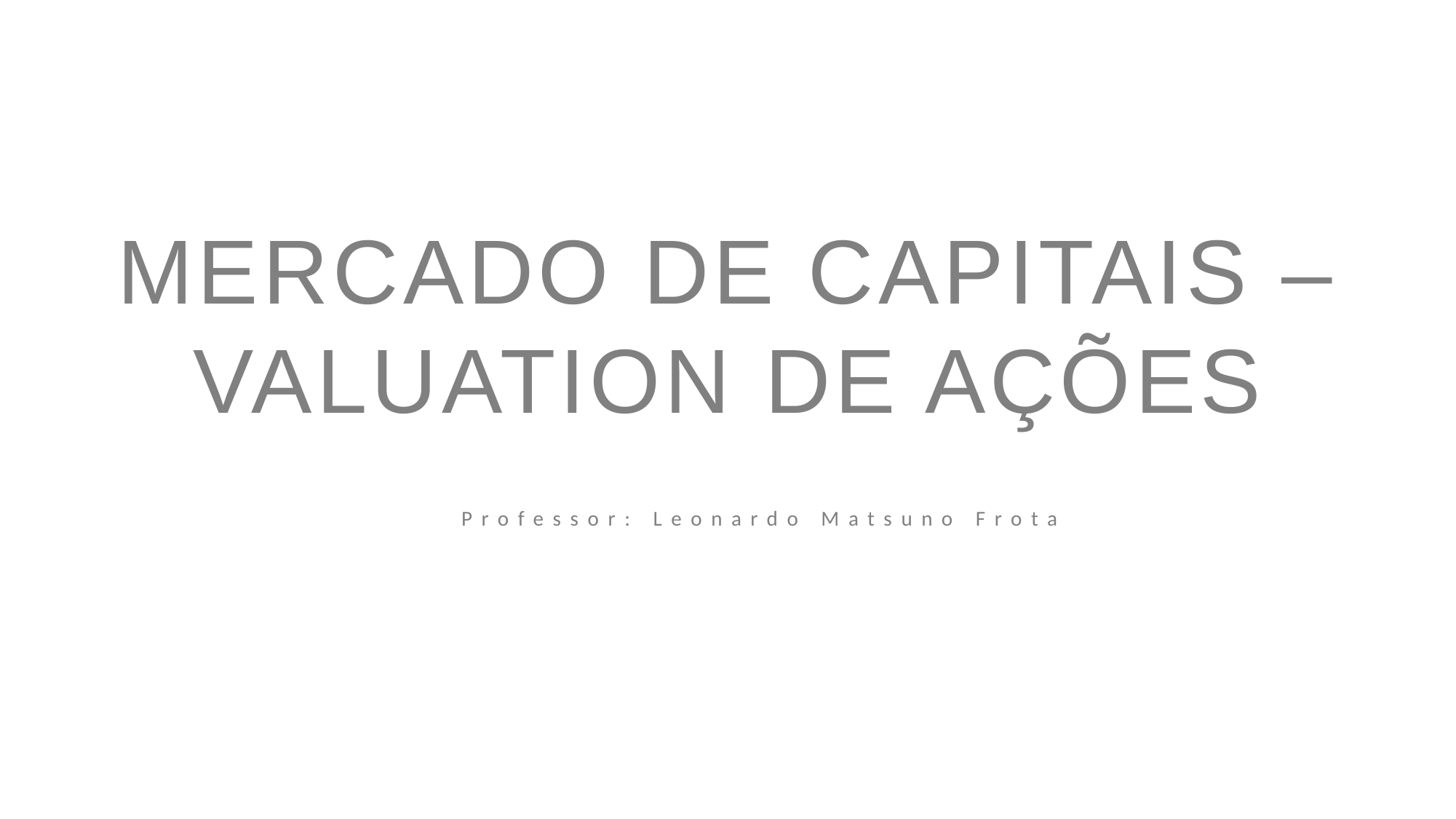

# Mercado de Capitais – Valuation de Ações
Professor: Leonardo Matsuno Frota